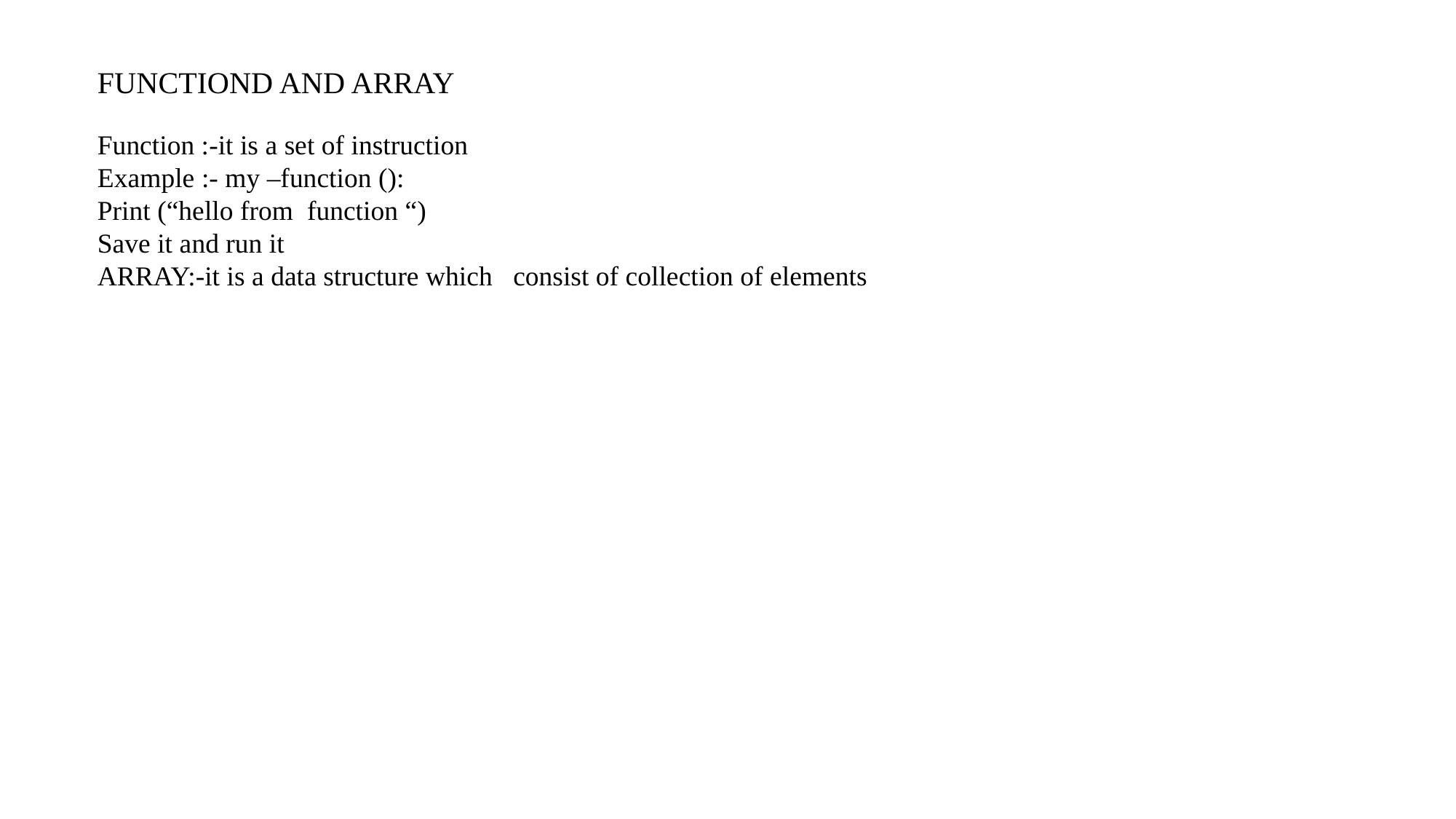

FUNCTIOND AND ARRAY
Function :-it is a set of instruction
Example :- my –function ():
Print (“hello from  function “)
Save it and run it
ARRAY:-it is a data structure which   consist of collection of elements